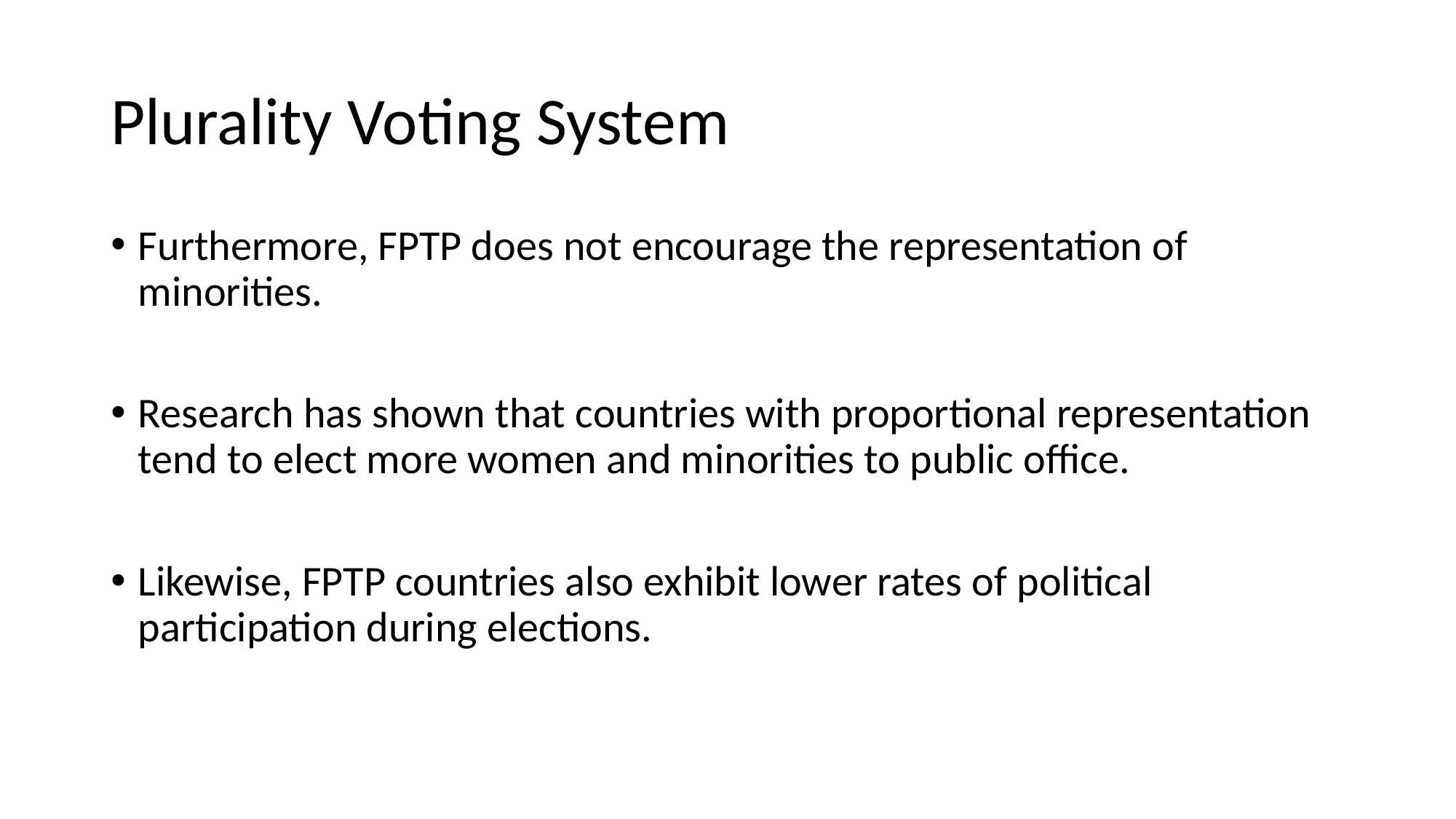

# Plurality Voting System
Furthermore, FPTP does not encourage the representation of minorities.

Research has shown that countries with proportional representation tend to elect more women and minorities to public office.

Likewise, FPTP countries also exhibit lower rates of political participation during elections.